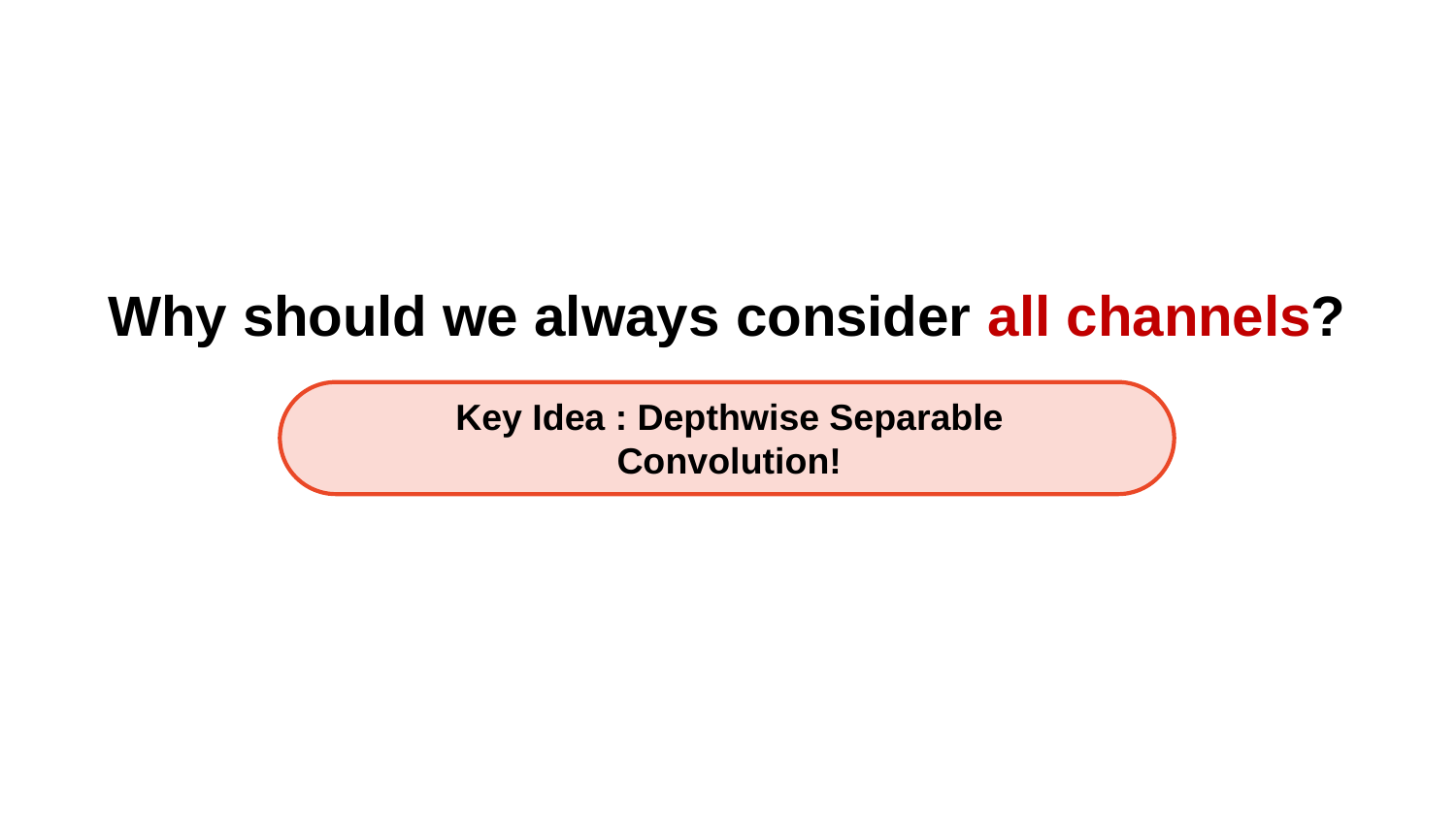

# Why should we always consider all channels?

Key Idea : Depthwise Separable Convolution!